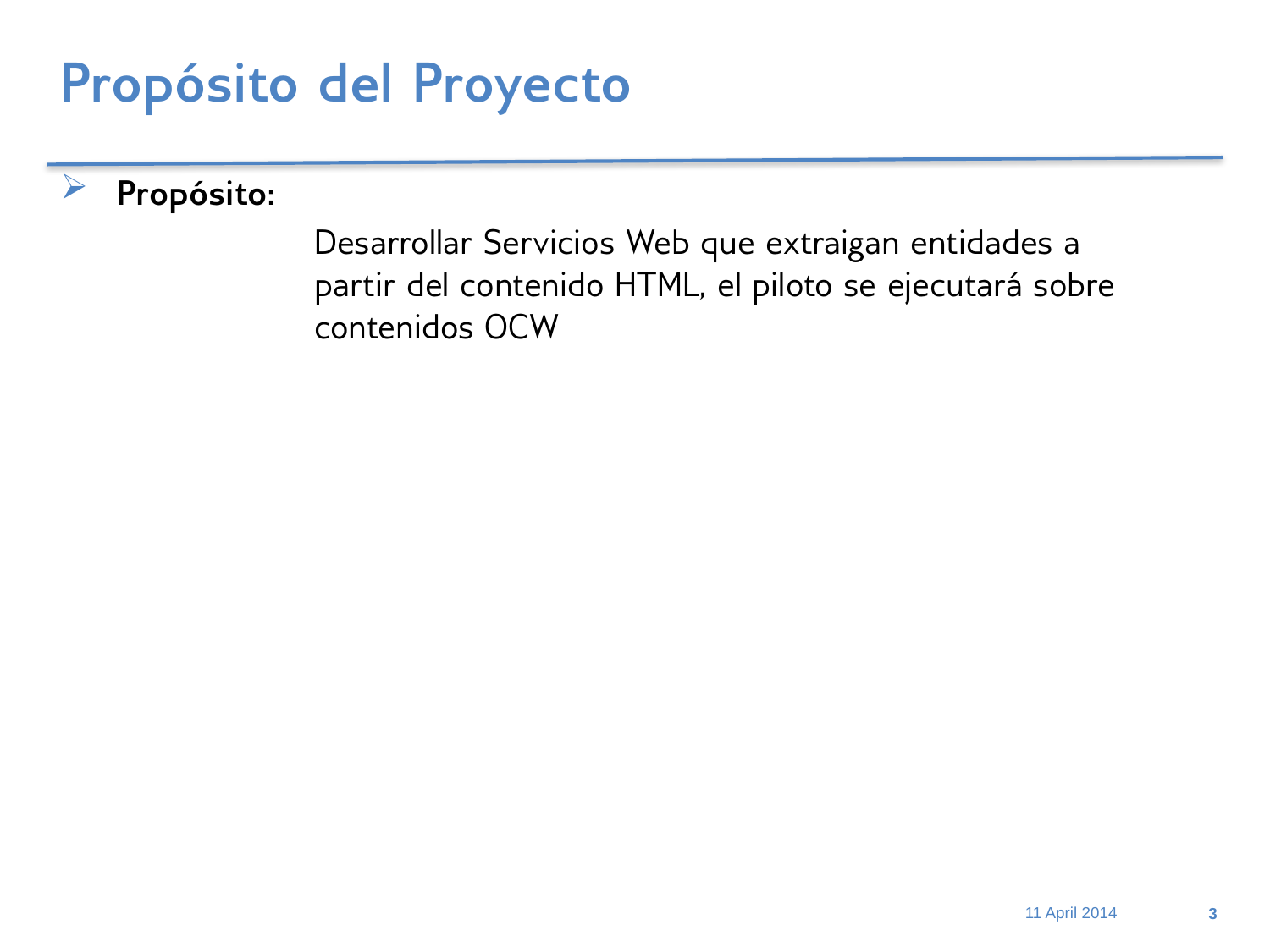

# Propósito del Proyecto
Propósito:
		Desarrollar Servicios Web que extraigan entidades a 			partir del contenido HTML, el piloto se ejecutará sobre 			contenidos OCW

3